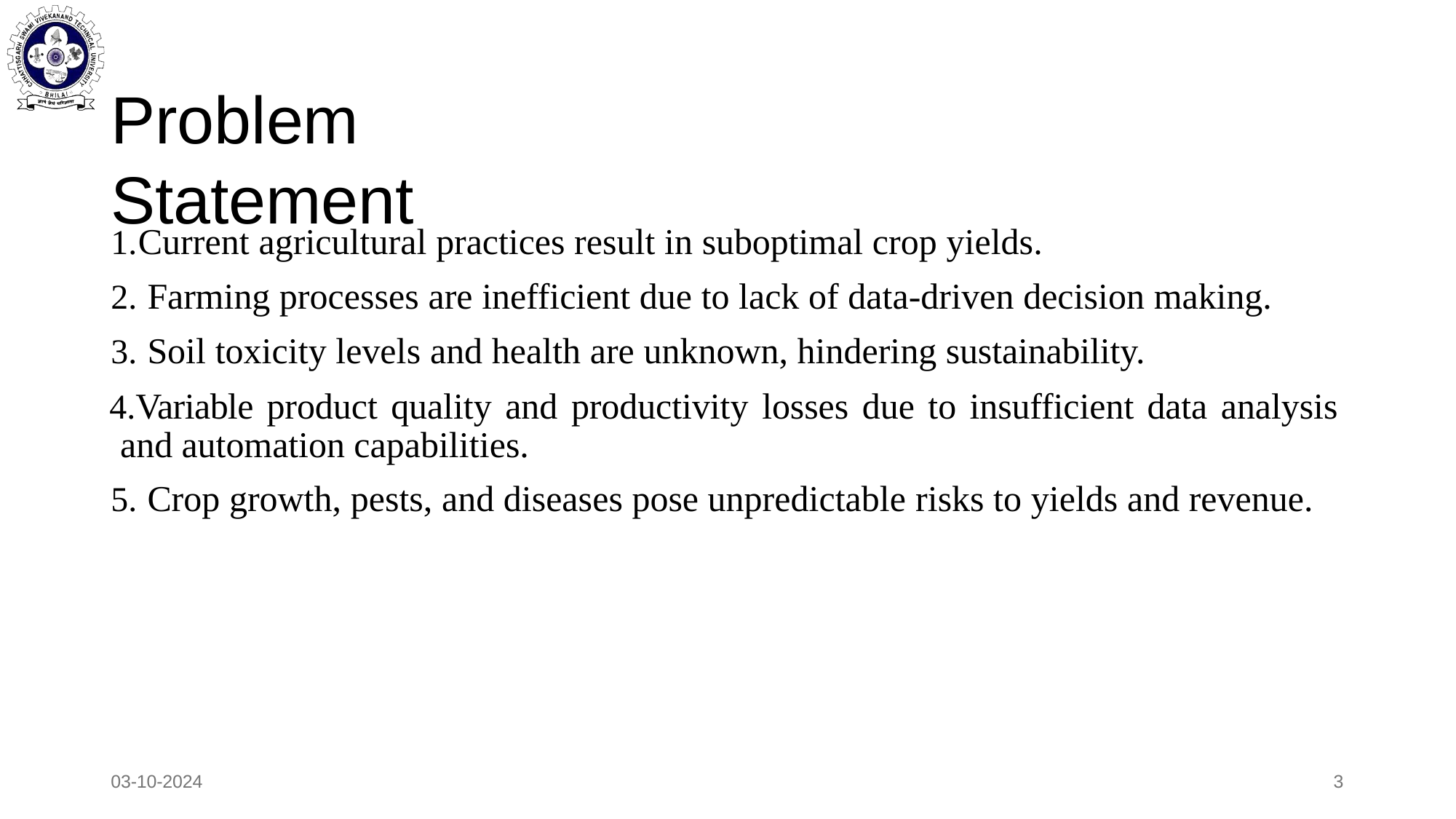

# Problem Statement
Current agricultural practices result in suboptimal crop yields.
Farming processes are inefficient due to lack of data-driven decision making.
Soil toxicity levels and health are unknown, hindering sustainability.
Variable product quality and productivity losses due to insufficient data analysis  and automation capabilities.
Crop growth, pests, and diseases pose unpredictable risks to yields and revenue.
03-10-2024
3